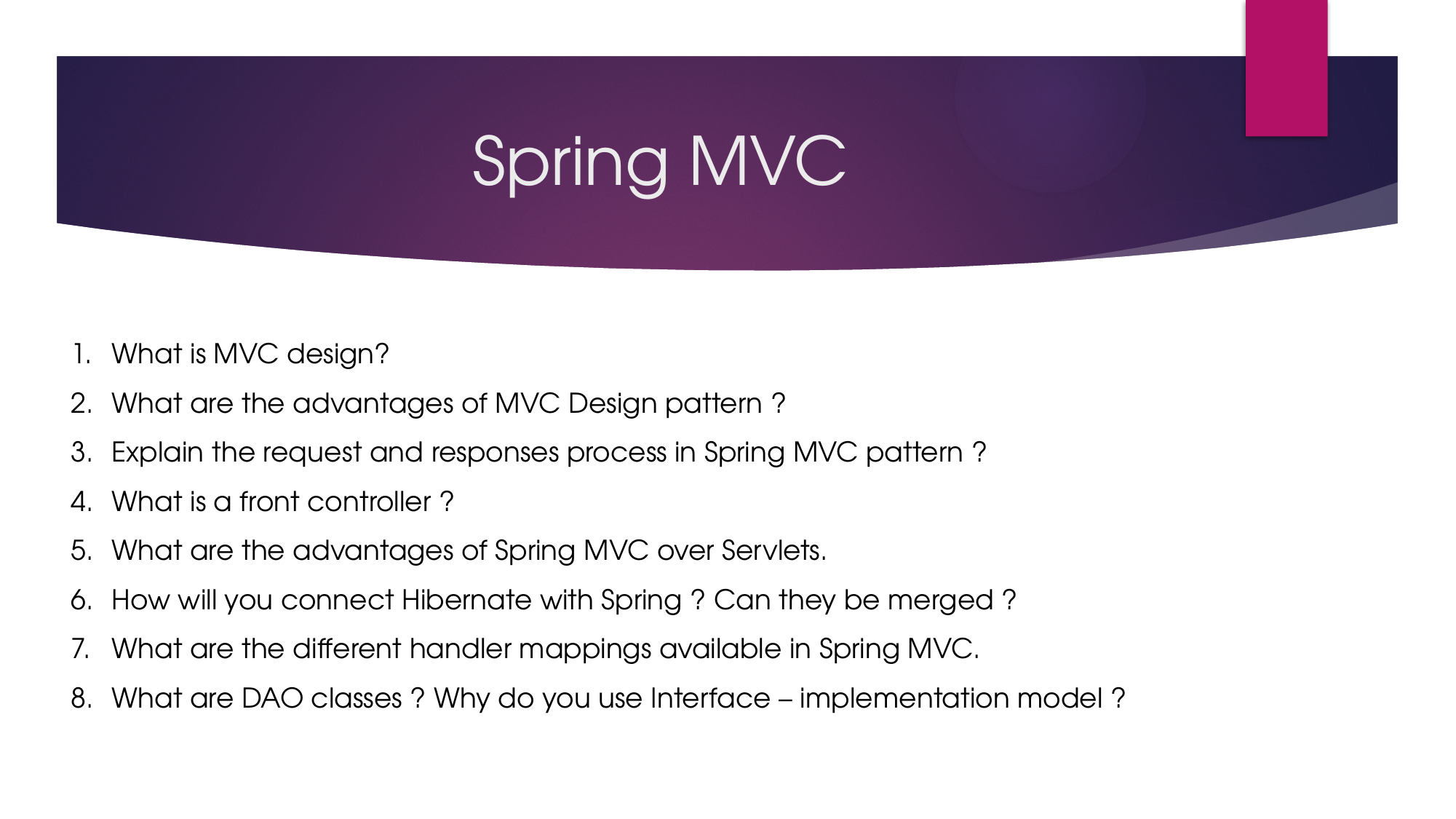

# Spring MVC
What is MVC design?
What are the advantages of MVC Design pattern ?
Explain the request and responses process in Spring MVC pattern ?
What is a front controller ?
What are the advantages of Spring MVC over Servlets.
How will you connect Hibernate with Spring ? Can they be merged ?
What are the different handler mappings available in Spring MVC.
What are DAO classes ? Why do you use Interface – implementation model ?